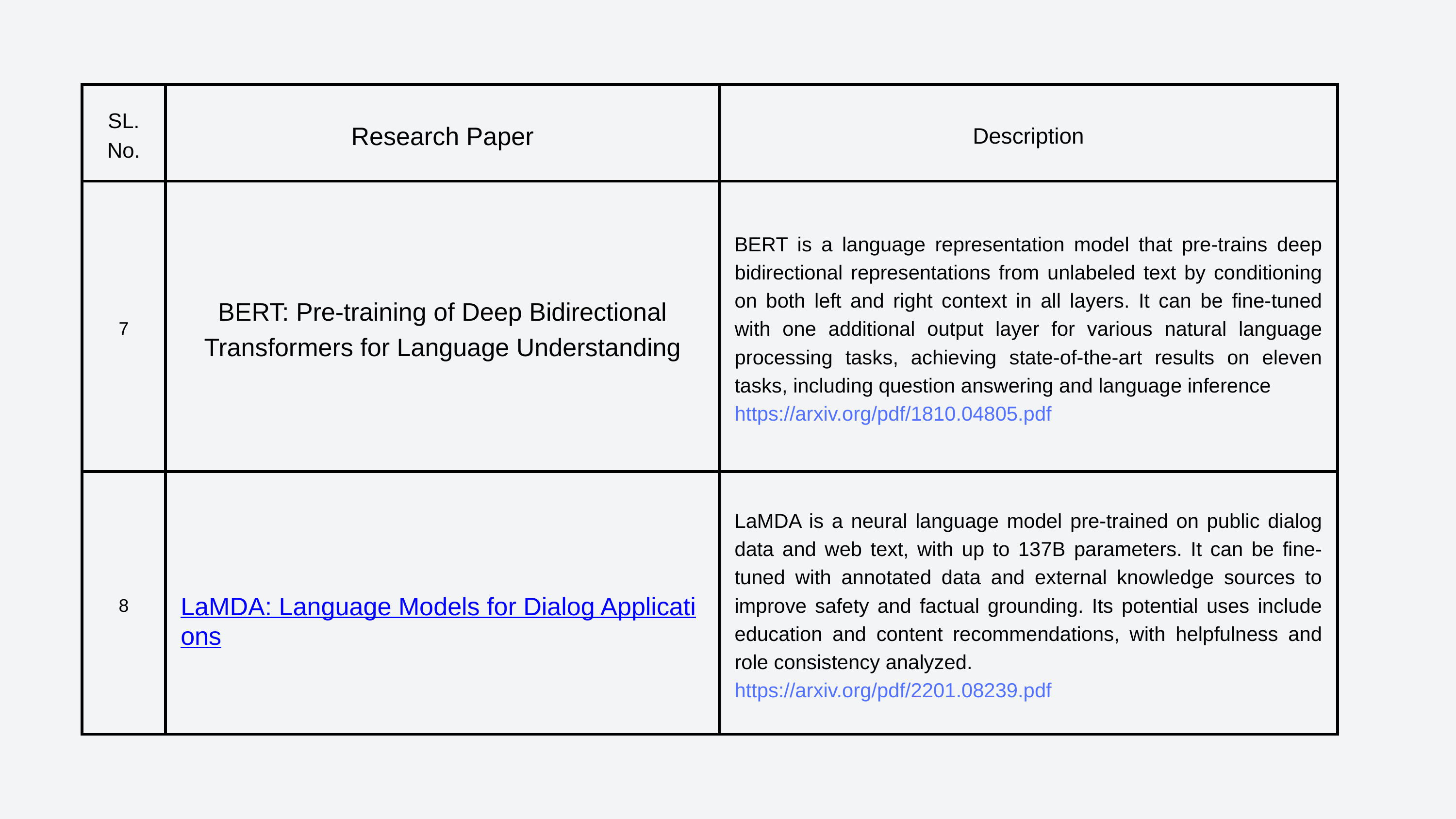

| SL. No. | Research Paper | Description |
| --- | --- | --- |
| 7 | BERT: Pre-training of Deep Bidirectional Transformers for Language Understanding | BERT is a language representation model that pre-trains deep bidirectional representations from unlabeled text by conditioning on both left and right context in all layers. It can be fine-tuned with one additional output layer for various natural language processing tasks, achieving state-of-the-art results on eleven tasks, including question answering and language inference https://arxiv.org/pdf/1810.04805.pdf |
| 8 | LaMDA: Language Models for Dialog Applications | LaMDA is a neural language model pre-trained on public dialog data and web text, with up to 137B parameters. It can be fine-tuned with annotated data and external knowledge sources to improve safety and factual grounding. Its potential uses include education and content recommendations, with helpfulness and role consistency analyzed. https://arxiv.org/pdf/2201.08239.pdf |